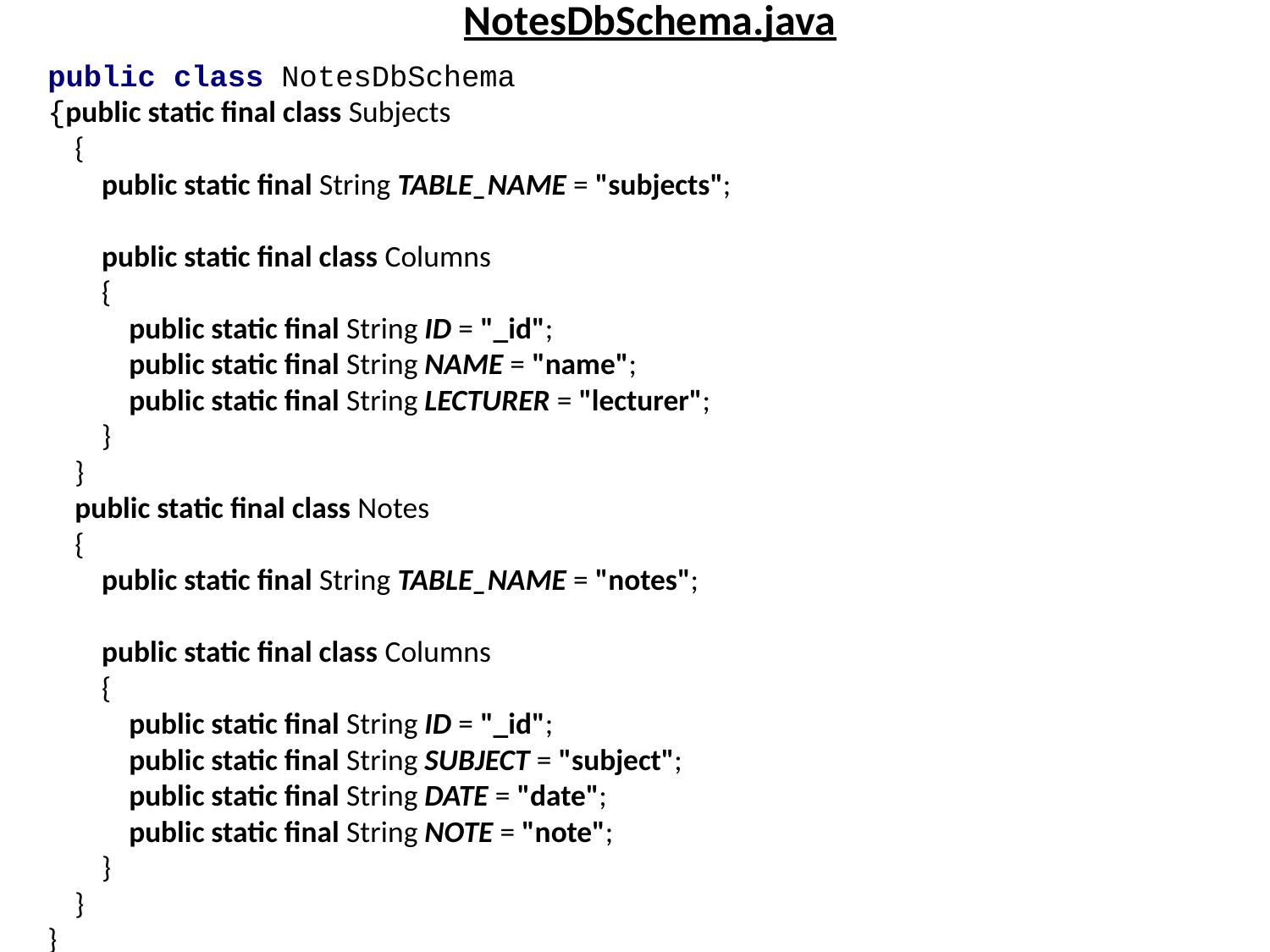

NotesDbSchema.java
public class NotesDbSchema
{public static final class Subjects
    {
        public static final String TABLE_NAME = "subjects";
        public static final class Columns
        {
            public static final String ID = "_id";
            public static final String NAME = "name";
            public static final String LECTURER = "lecturer";
        }
    }
    public static final class Notes
    {
        public static final String TABLE_NAME = "notes";
        public static final class Columns
        {
            public static final String ID = "_id";
            public static final String SUBJECT = "subject";
            public static final String DATE = "date";
            public static final String NOTE = "note";
        }
    }
}